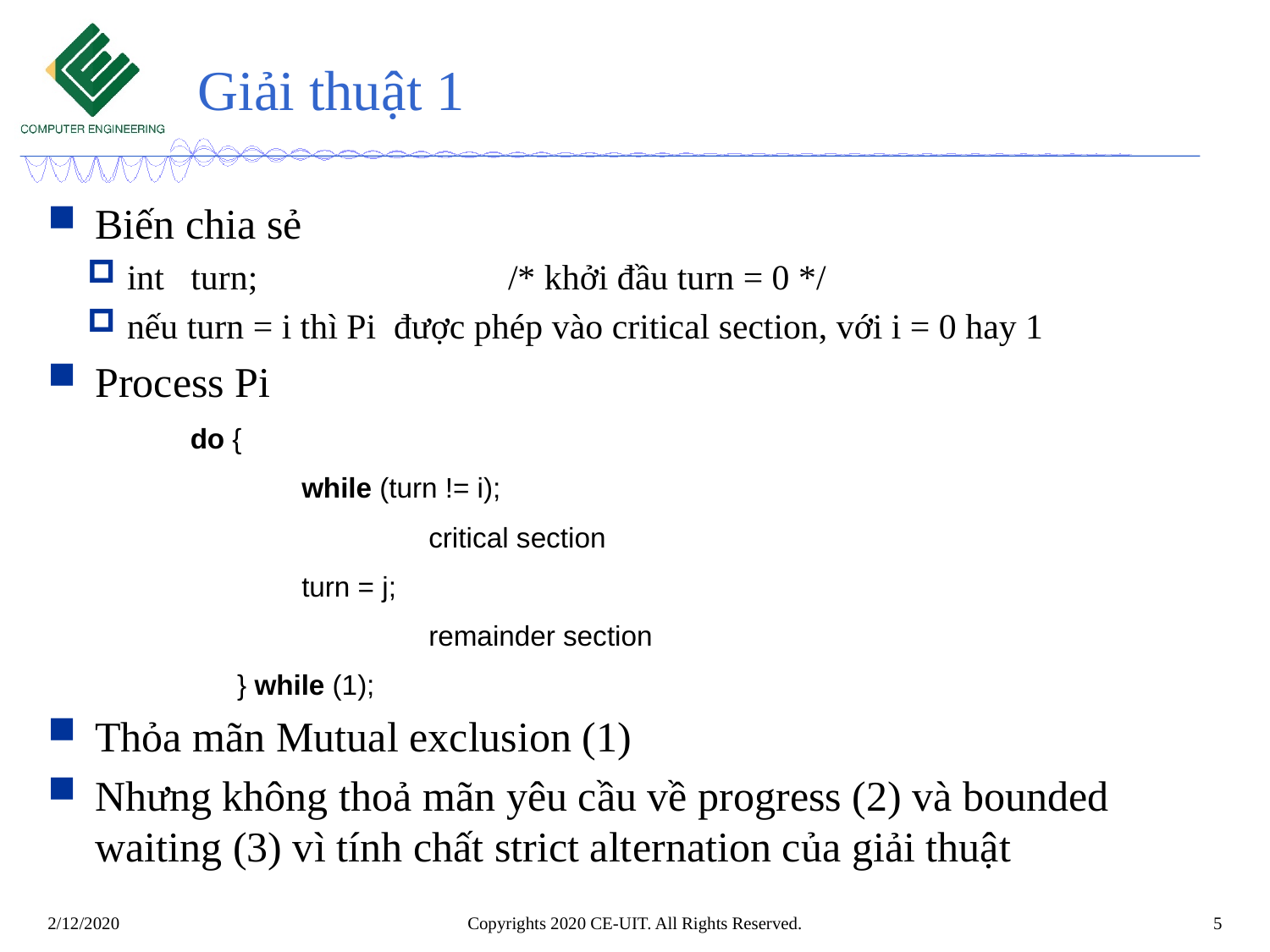

# Giải thuật 1
Biến chia sẻ
int   turn;		/* khởi đầu turn = 0 */
nếu turn = i thì Pi  được phép vào critical section, với i = 0 hay 1
Process Pi
	  do {
		while (turn != i);
			critical section
		turn = j;
			remainder section
	        } while (1);
Thỏa mãn Mutual exclusion (1)
Nhưng không thoả mãn yêu cầu về progress (2) và bounded waiting (3) vì tính chất strict alternation của giải thuật
Copyrights 2020 CE-UIT. All Rights Reserved.
5
2/12/2020